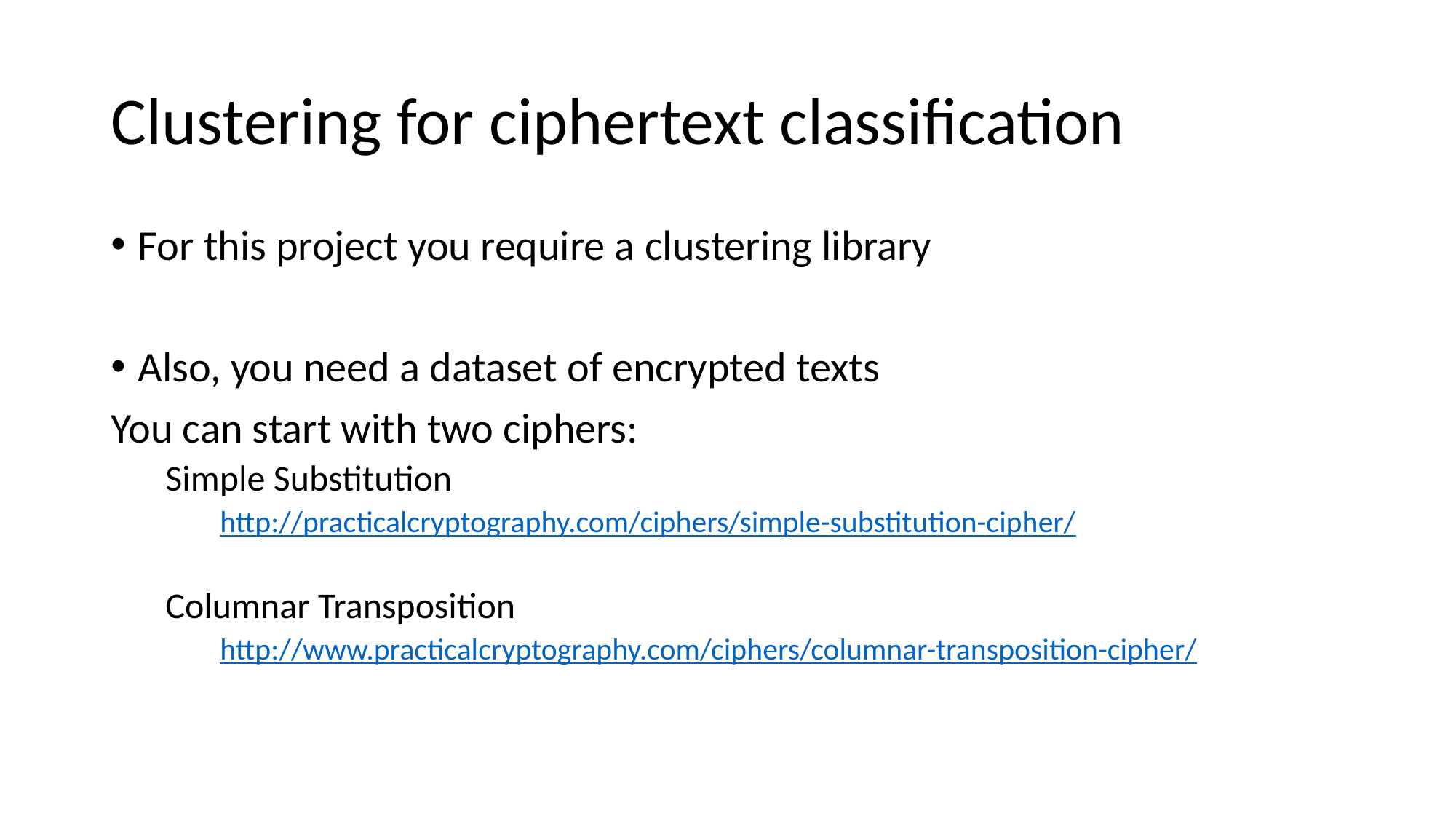

# Clustering for ciphertext classification
For this project you require a clustering library

Also, you need a dataset of encrypted texts
You can start with two ciphers:
Simple Substitution
http://practicalcryptography.com/ciphers/simple-substitution-cipher/

Columnar Transposition
http://www.practicalcryptography.com/ciphers/columnar-transposition-cipher/